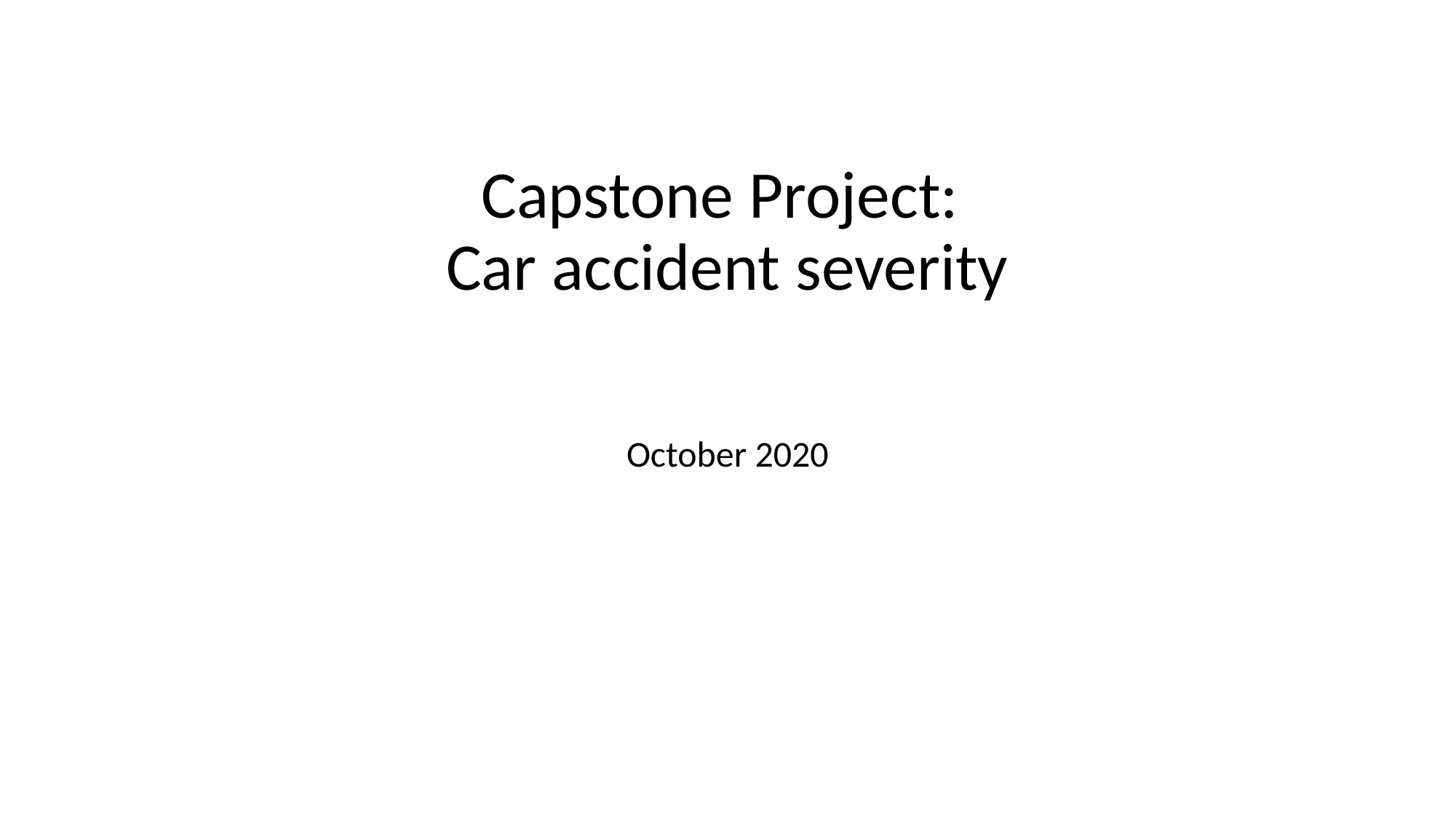

# Capstone Project: Car accident severity
October 2020